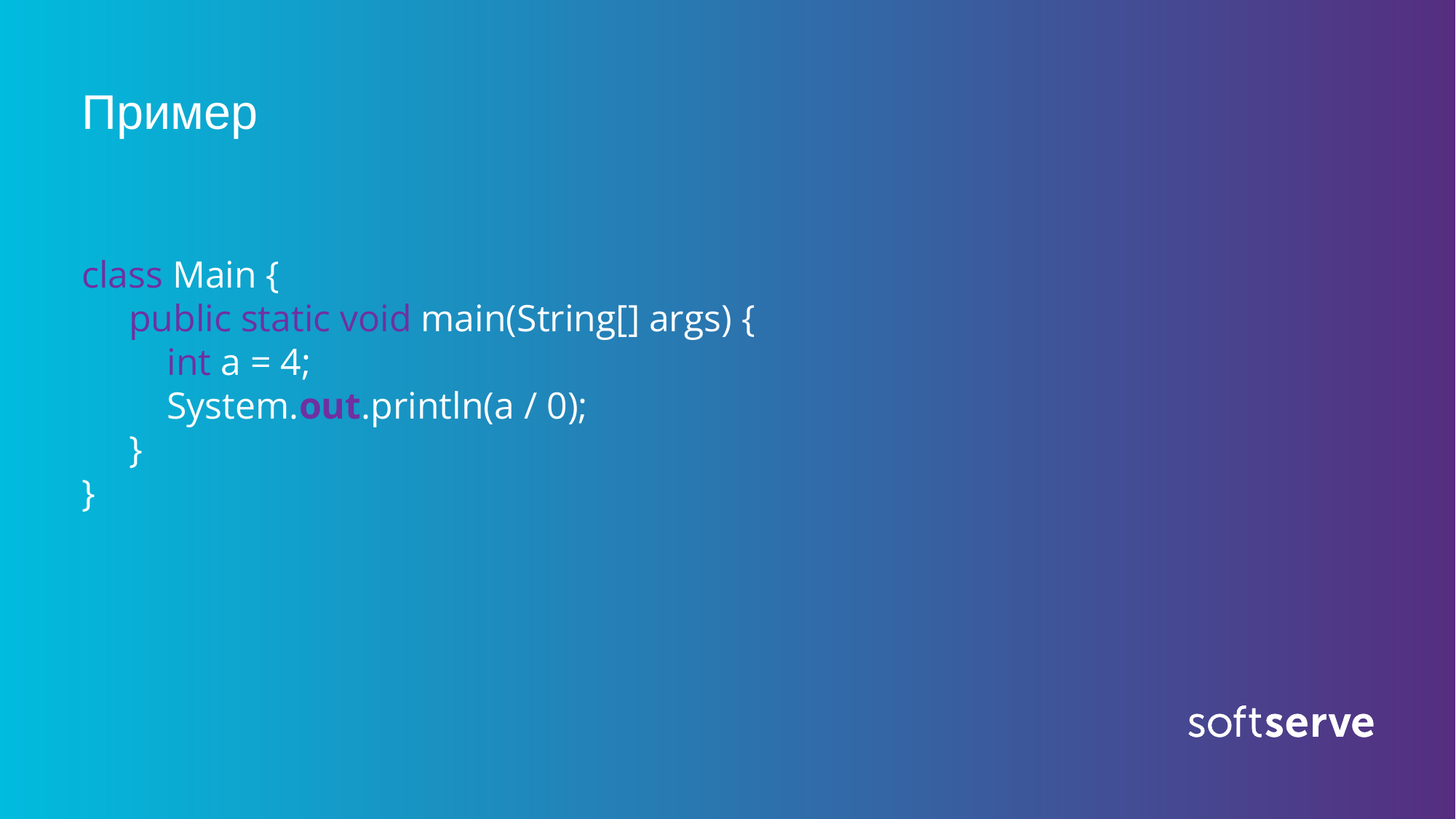

# Пример
class Main {
     public static void main(String[] args) {
         int a = 4;
         System.out.println(a / 0);
     }
}